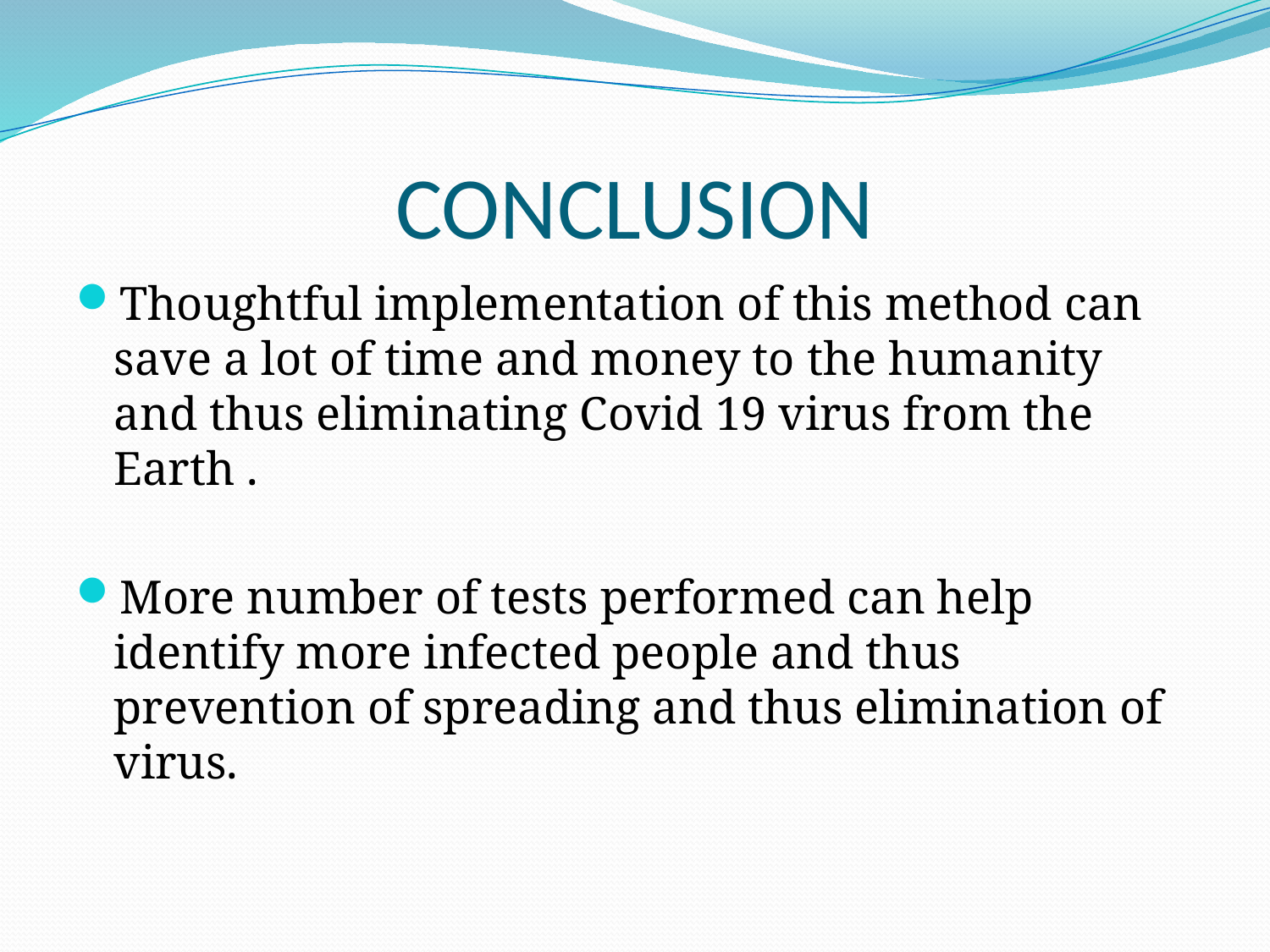

# CONCLUSION
Thoughtful implementation of this method can save a lot of time and money to the humanity and thus eliminating Covid 19 virus from the Earth .

More number of tests performed can help identify more infected people and thus prevention of spreading and thus elimination of virus.